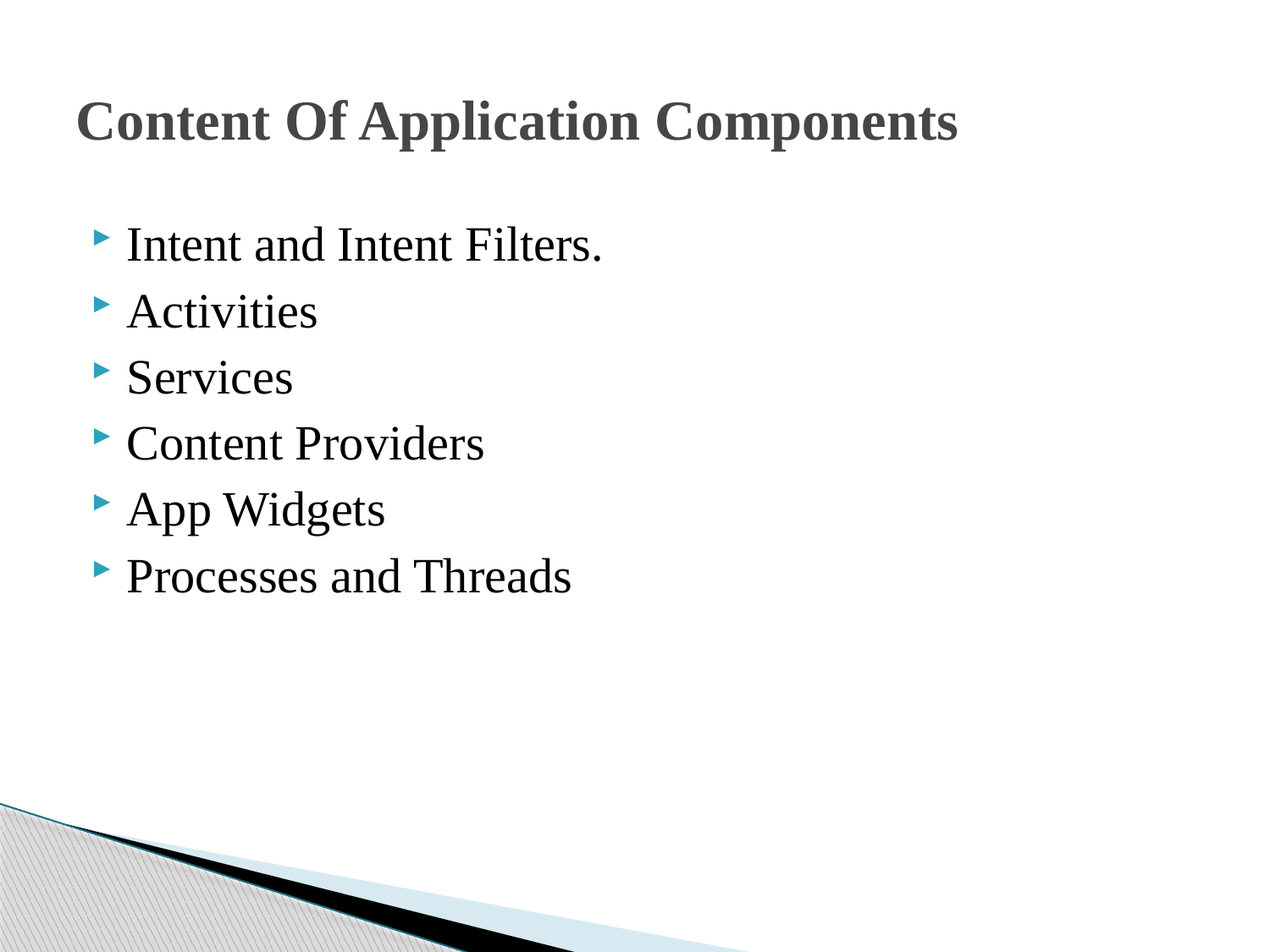

# Content Of Application Components
Intent and Intent Filters.
Activities
Services
Content Providers
App Widgets
Processes and Threads